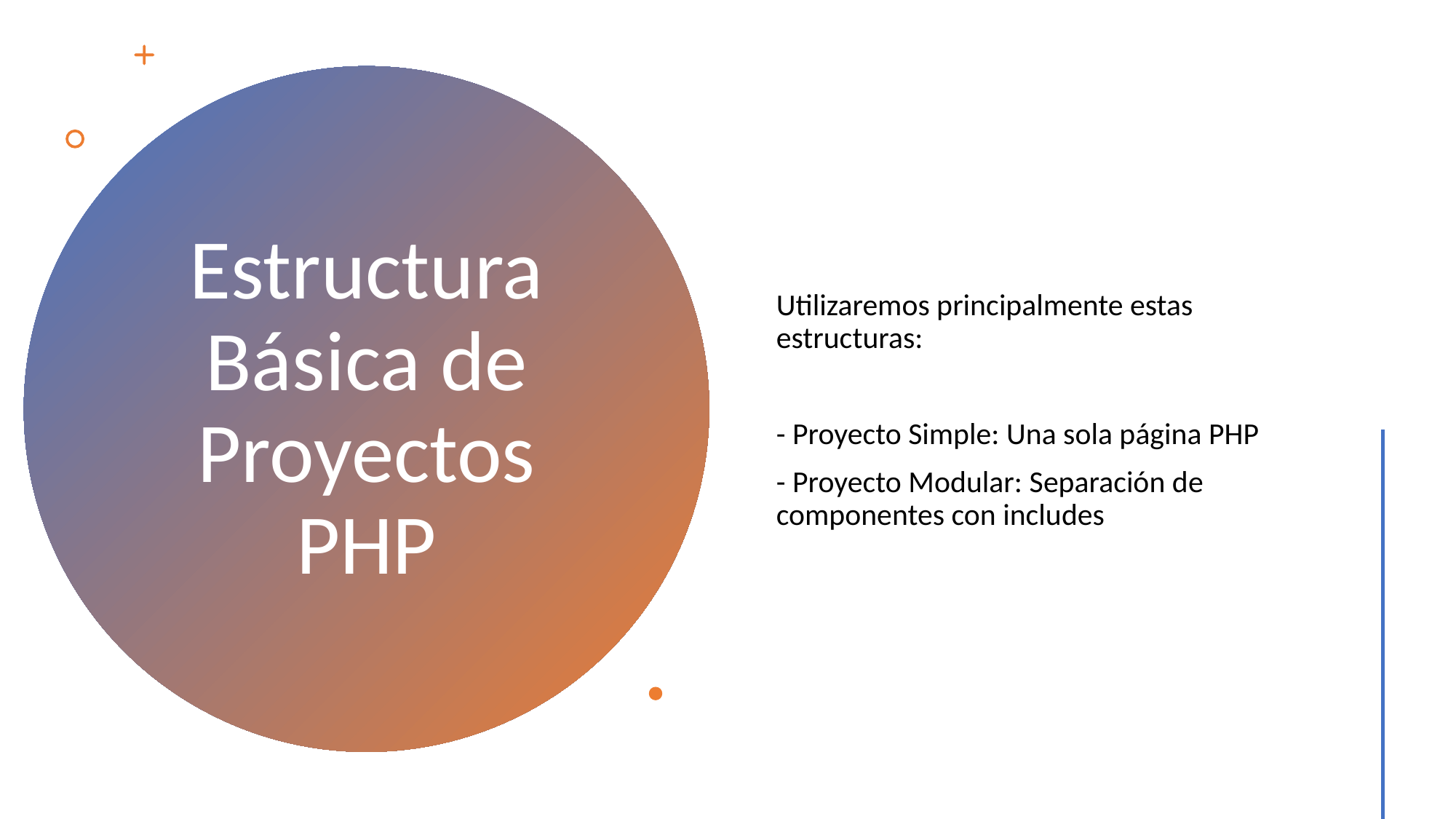

Utilizaremos principalmente estas estructuras:

- Proyecto Simple: Una sola página PHP
- Proyecto Modular: Separación de componentes con includes

# Estructura Básica de Proyectos PHP